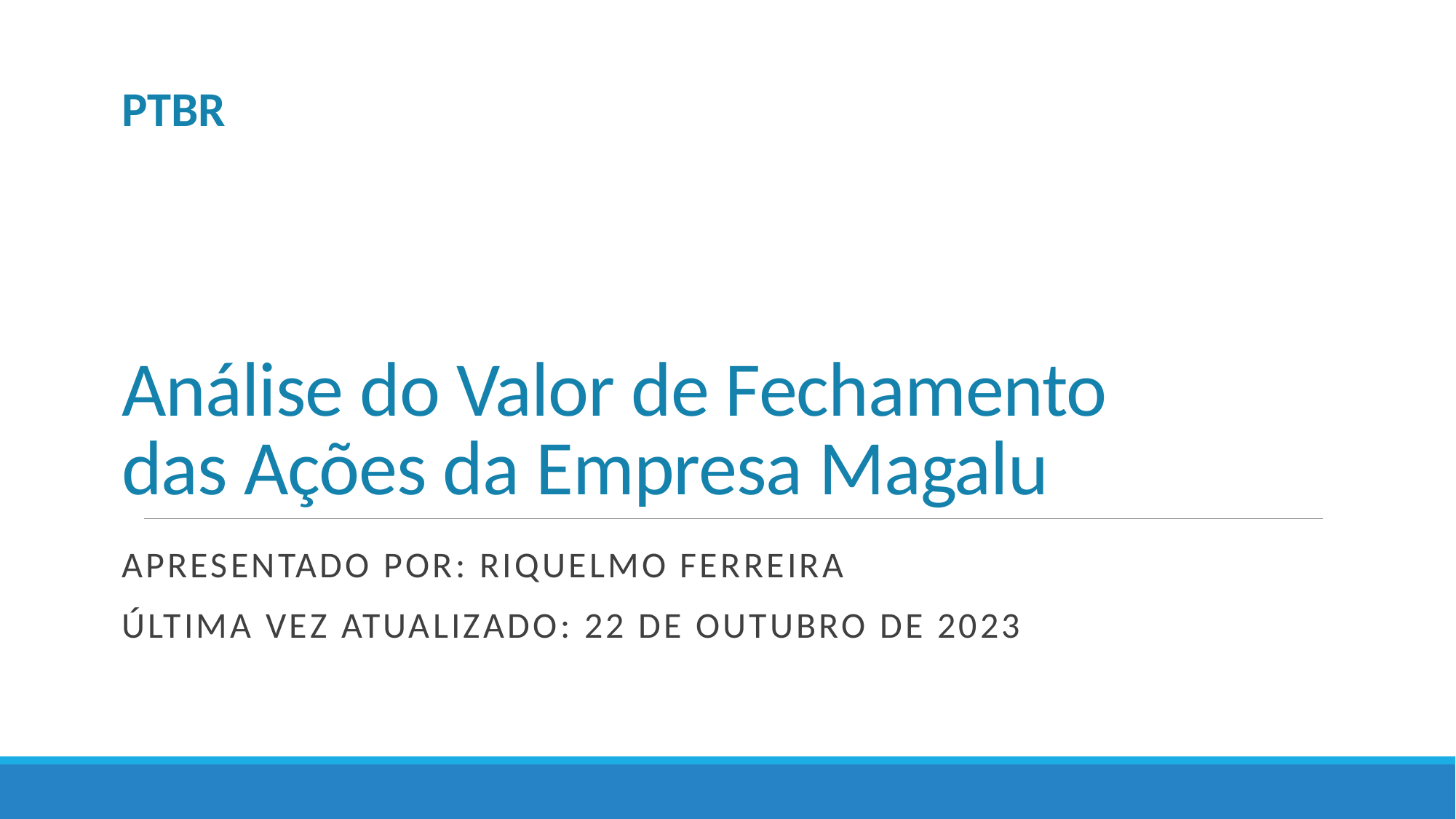

PTBR
# Análise do Valor de Fechamento das Ações da Empresa Magalu
Apresentado por: Riquelmo ferreira
Última vez atualizado: 22 DE OUTubro de 2023